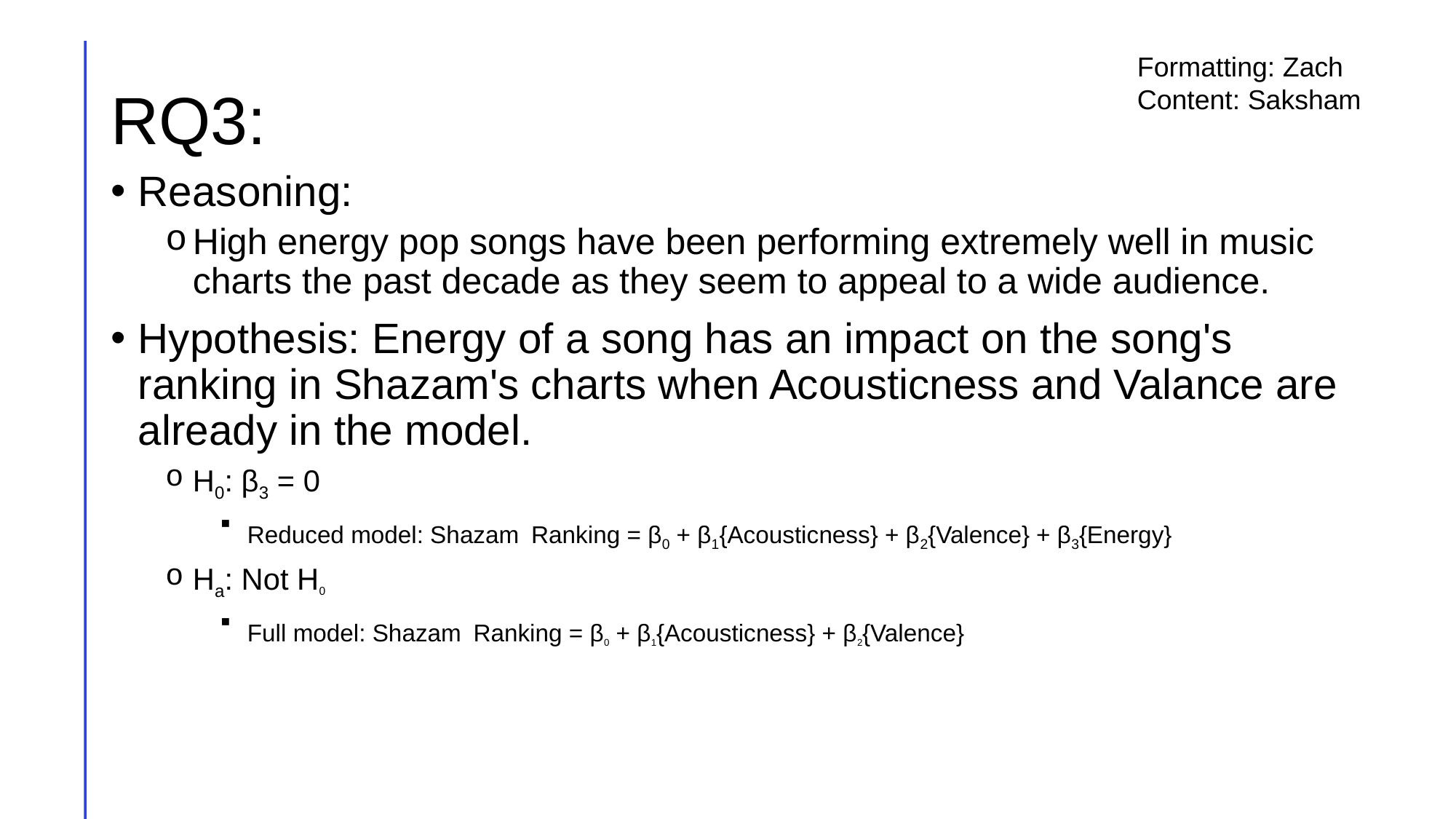

# RQ3:
Formatting: Zach
Content: Saksham
Reasoning:
High energy pop songs have been performing extremely well in music charts the past decade as they seem to appeal to a wide audience.
Hypothesis: Energy of a song has an impact on the song's ranking in Shazam's charts when Acousticness and Valance are already in the model.
H0: β3 = 0
Reduced model: Shazam Ranking = β0 + β1{Acousticness} + β2{Valence} + β3{Energy}
Ha: Not H0
Full model: Shazam Ranking = β0 + β1{Acousticness} + β2{Valence}